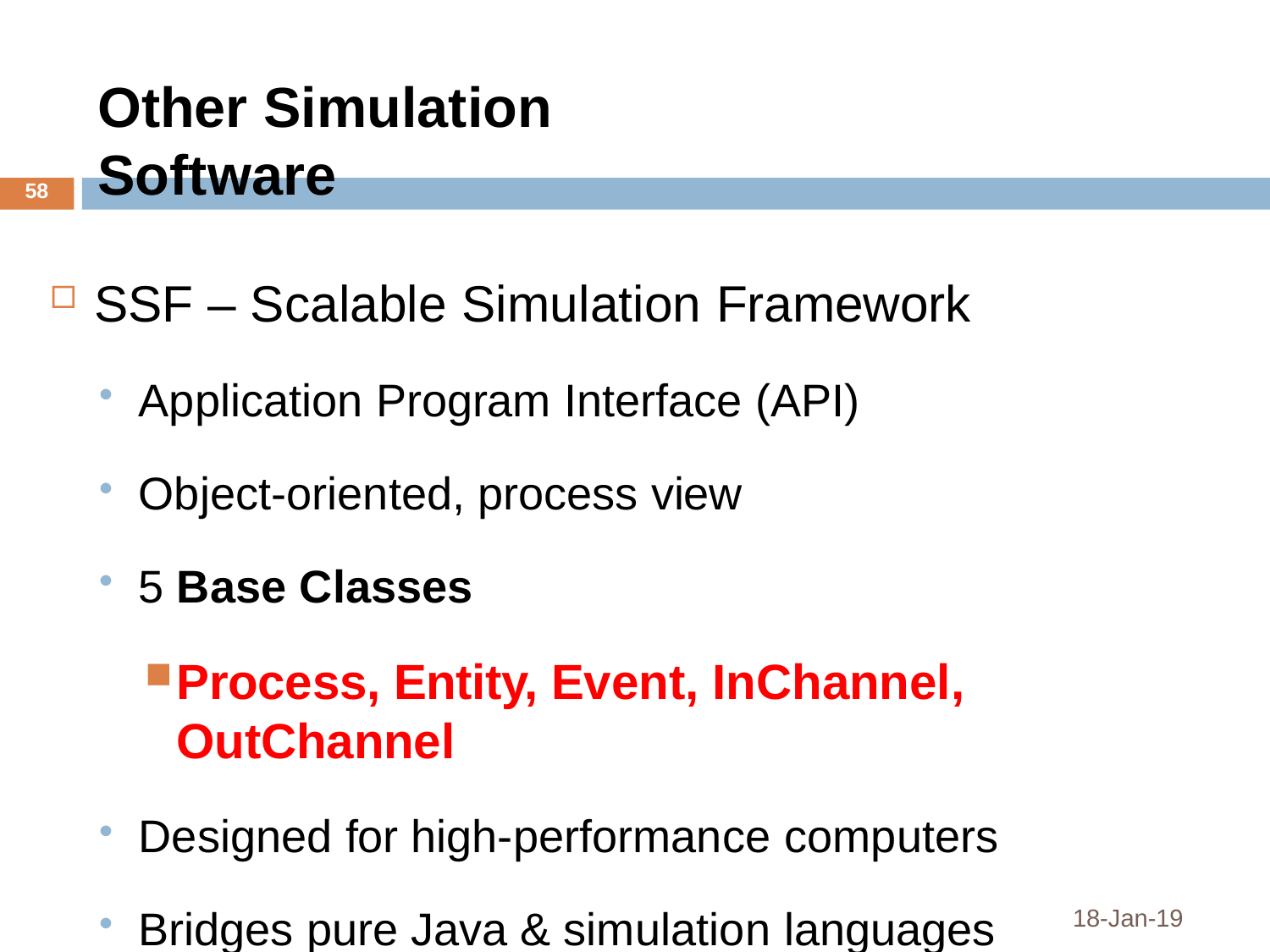

# Other Simulation Software
58
SSF – Scalable Simulation Framework
Application Program Interface (API)
Object-oriented, process view
5 Base Classes
Process, Entity, Event, InChannel, OutChannel
Designed for high-performance computers
Bridges pure Java & simulation languages
18-Jan-19